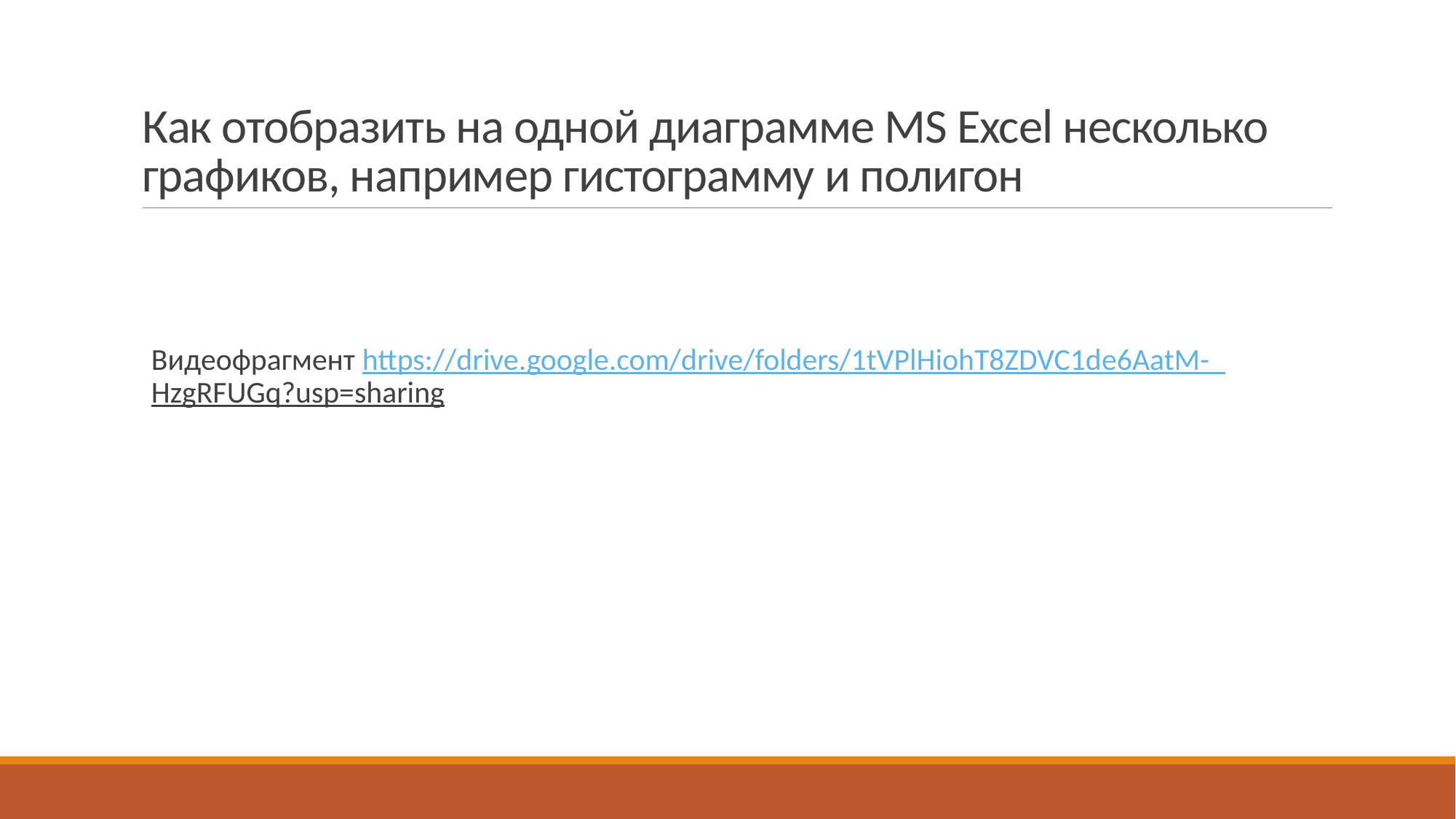

# Как отобразить на одной диаграмме MS Excel несколько графиков, например гистограмму и полигон
Видеофрагмент https://drive.google.com/drive/folders/1tVPlHiohT8ZDVC1de6AatM-_HzgRFUGq?usp=sharing